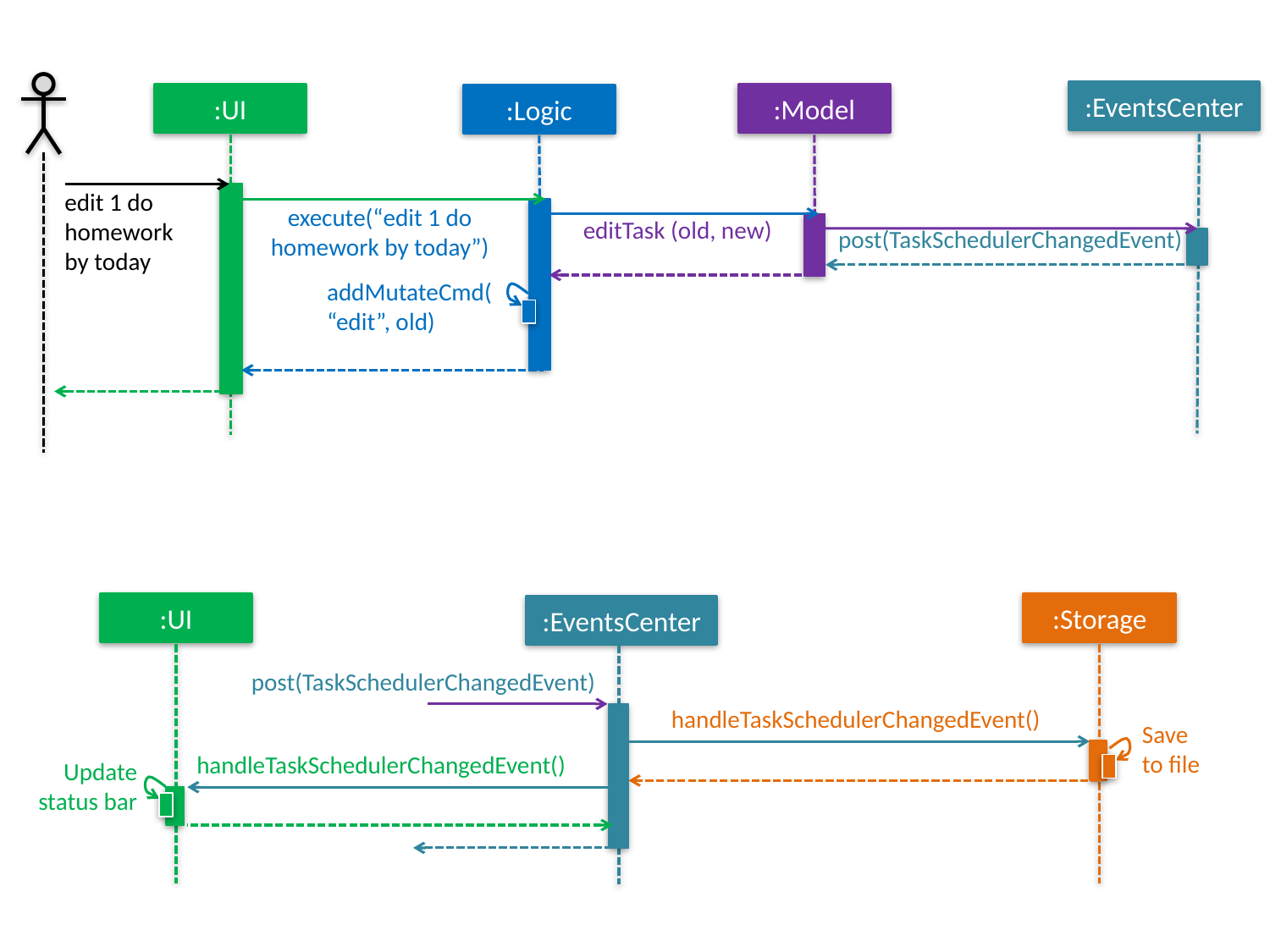

:EventsCenter
:UI
:Model
:Logic

edit 1 do homework by today

execute(“edit 1 do homework by today”)

editTask (old, new)
post(TaskSchedulerChangedEvent)

addMutateCmd(
“edit”, old)

:UI
:Storage
:EventsCenter
post(TaskSchedulerChangedEvent)
handleTaskSchedulerChangedEvent()

Save
to file

handleTaskSchedulerChangedEvent()
Update status bar